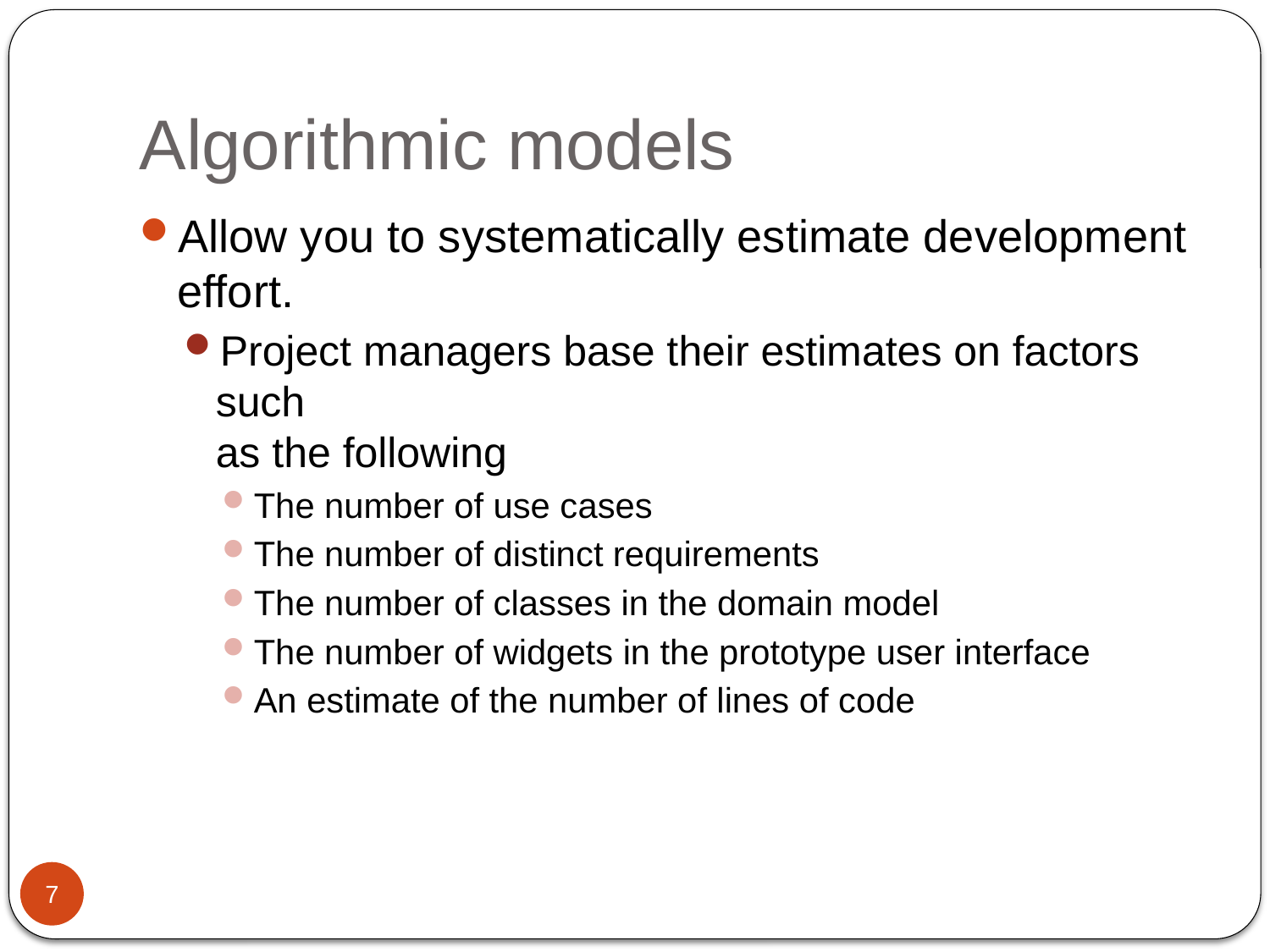

# Algorithmic models
Allow you to systematically estimate development effort.
Project managers base their estimates on factors such
as the following
The number of use cases
The number of distinct requirements
The number of classes in the domain model
The number of widgets in the prototype user interface
An estimate of the number of lines of code

7